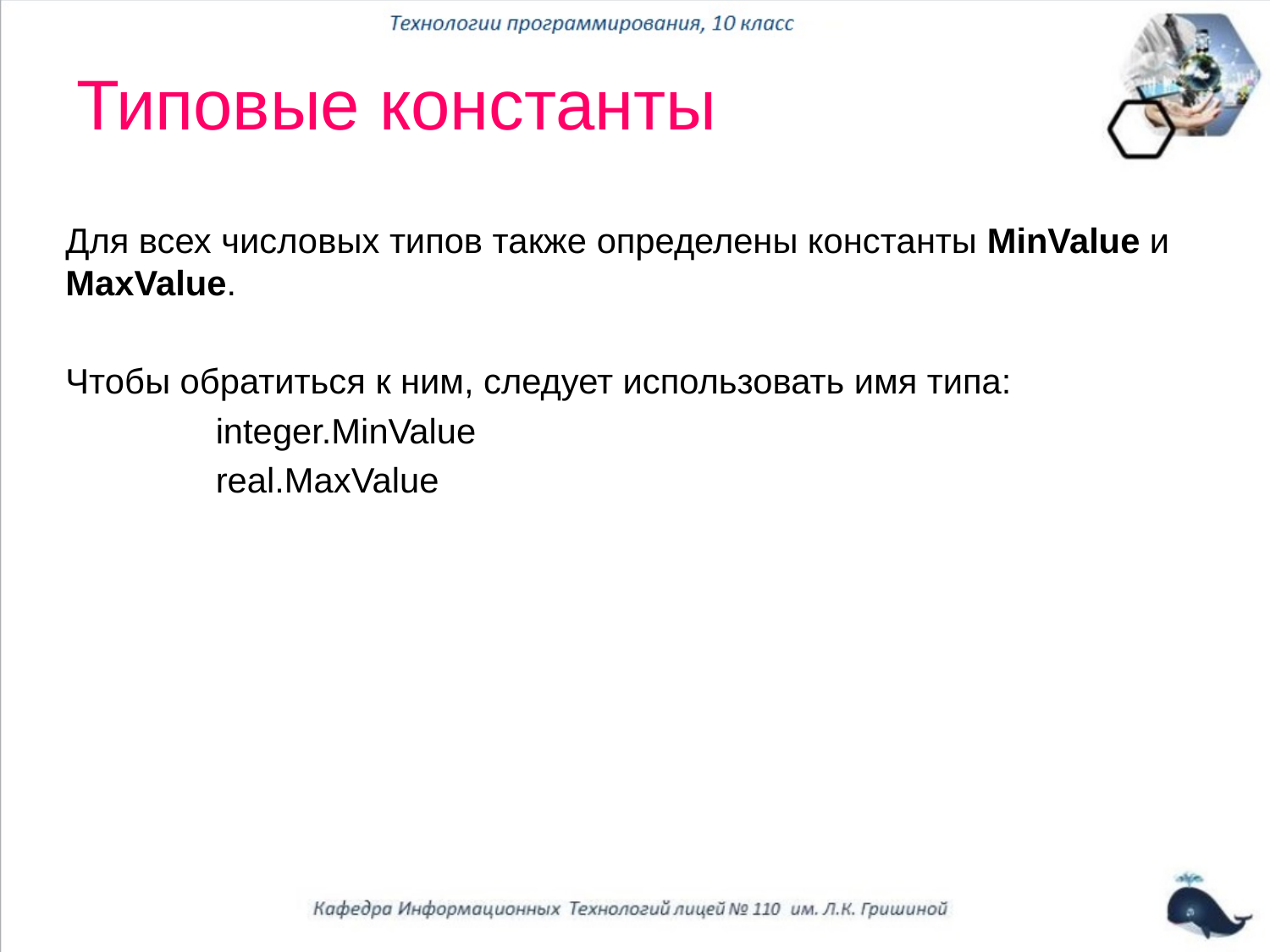

# Типовые константы
Для всех числовых типов также определены константы MinValue и MaxValue.

Чтобы обратиться к ним, следует использовать имя типа:
integer.MinValue
real.MaxValue